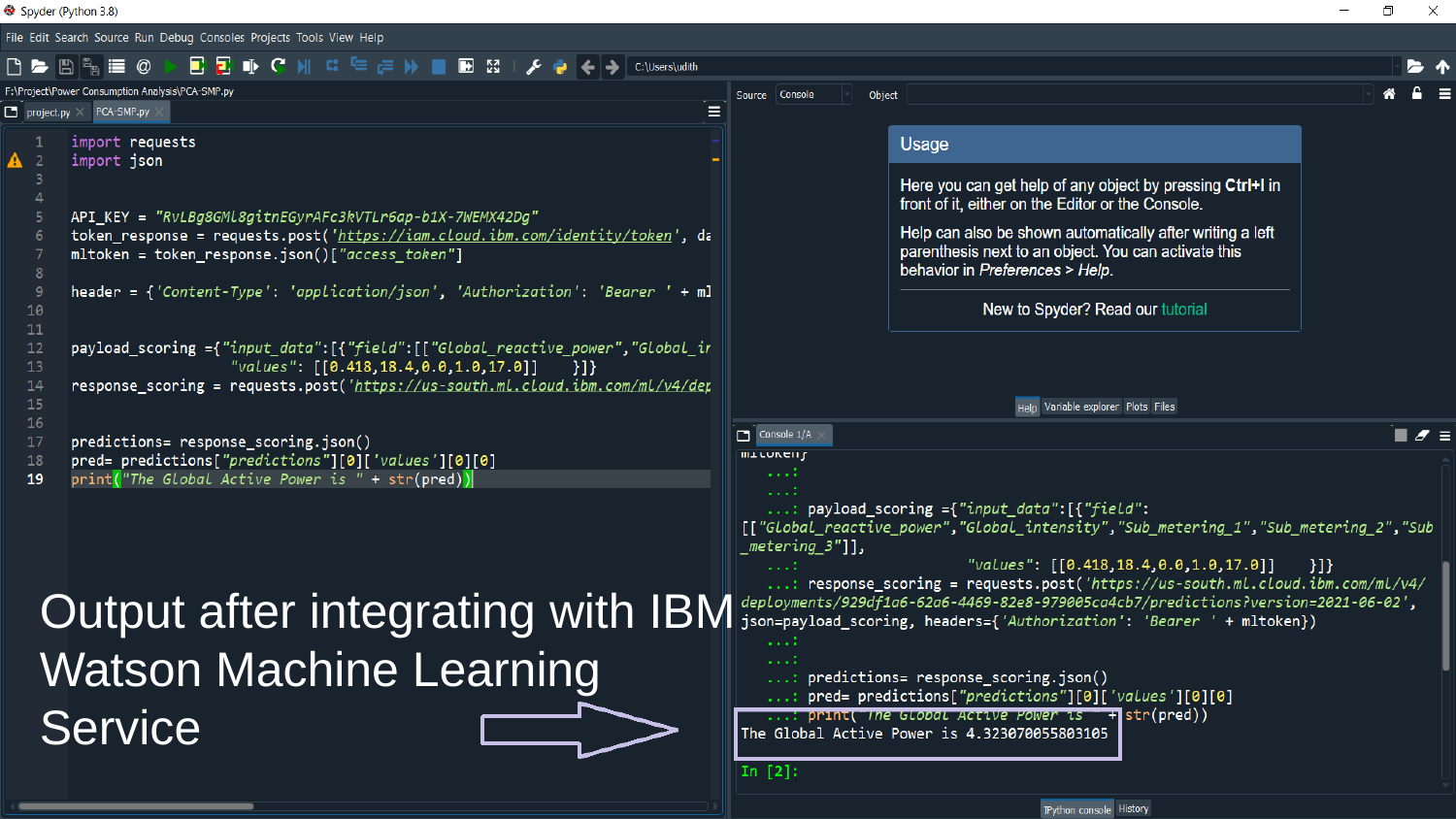

Output after integrating with IBM Watson Machine Learning Service